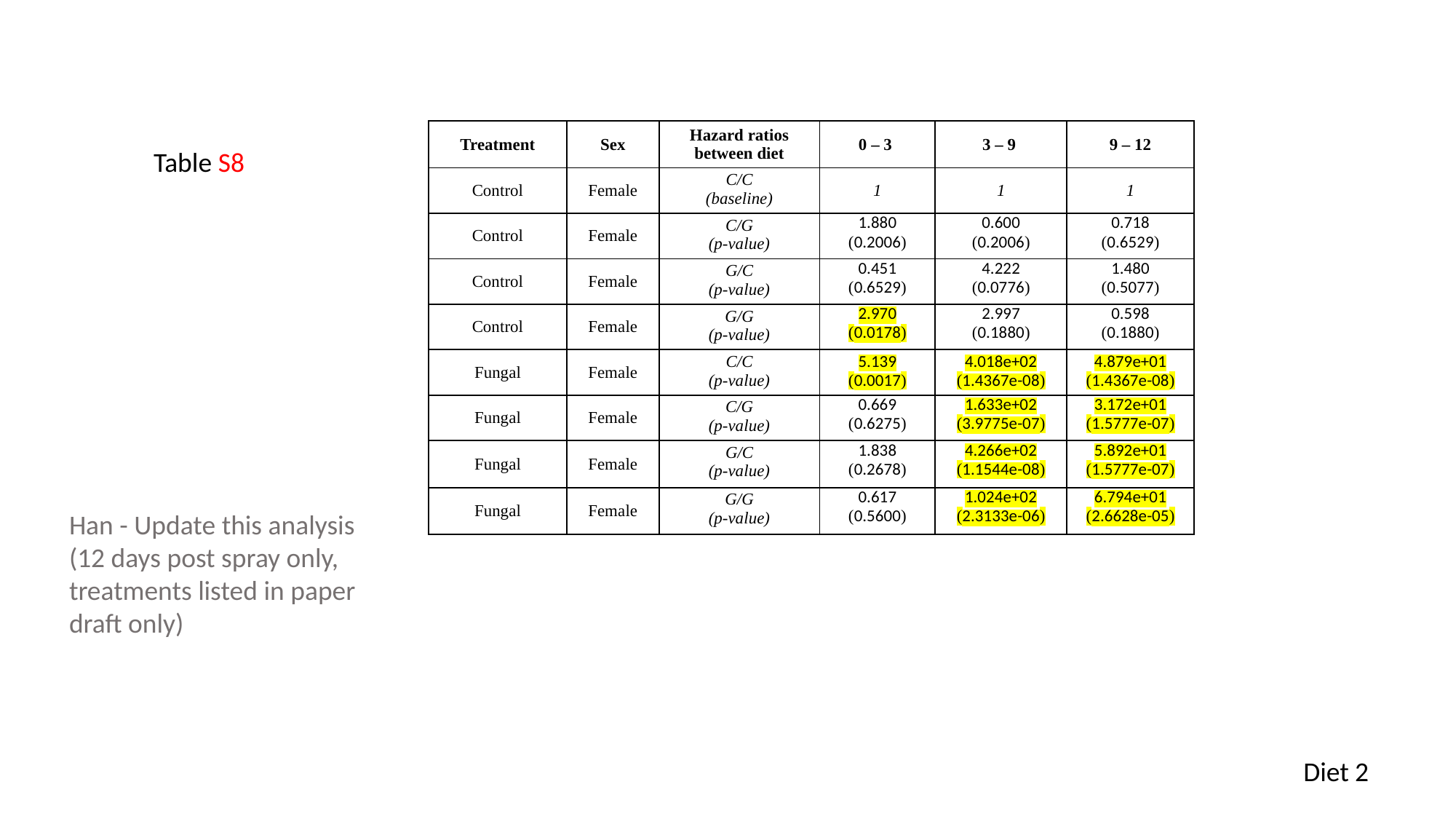

| Treatment | Sex | Hazard ratios between diet | 0 – 3 | 3 – 9 | 9 – 12 |
| --- | --- | --- | --- | --- | --- |
| Control | Female | C/C (baseline) | 1 | 1 | 1 |
| Control | Female | C/G (p-value) | 1.880 (0.2006) | 0.600 (0.2006) | 0.718 (0.6529) |
| Control | Female | G/C (p-value) | 0.451 (0.6529) | 4.222 (0.0776) | 1.480 (0.5077) |
| Control | Female | G/G (p-value) | 2.970 (0.0178) | 2.997 (0.1880) | 0.598 (0.1880) |
| Fungal | Female | C/C (p-value) | 5.139 (0.0017) | 4.018e+02 (1.4367e-08) | 4.879e+01 (1.4367e-08) |
| Fungal | Female | C/G (p-value) | 0.669 (0.6275) | 1.633e+02 (3.9775e-07) | 3.172e+01 (1.5777e-07) |
| Fungal | Female | G/C (p-value) | 1.838 (0.2678) | 4.266e+02 (1.1544e-08) | 5.892e+01 (1.5777e-07) |
| Fungal | Female | G/G (p-value) | 0.617 (0.5600) | 1.024e+02 (2.3133e-06) | 6.794e+01 (2.6628e-05) |
Table S8

Han - Update this analysis (12 days post spray only, treatments listed in paper draft only)
Diet 2